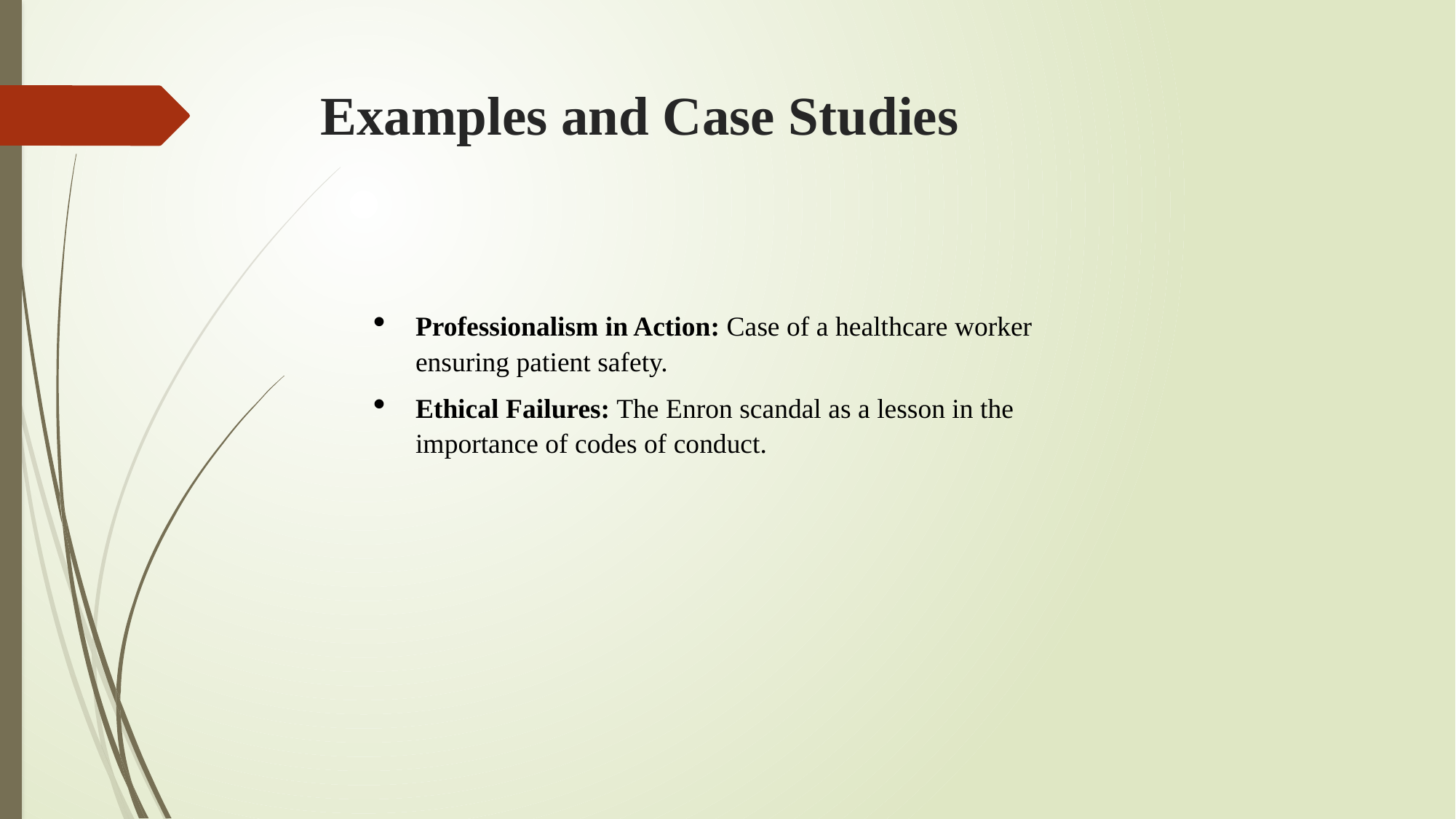

# Examples and Case Studies

Professionalism in Action: Case of a healthcare worker ensuring patient safety.
Ethical Failures: The Enron scandal as a lesson in the importance of codes of conduct.